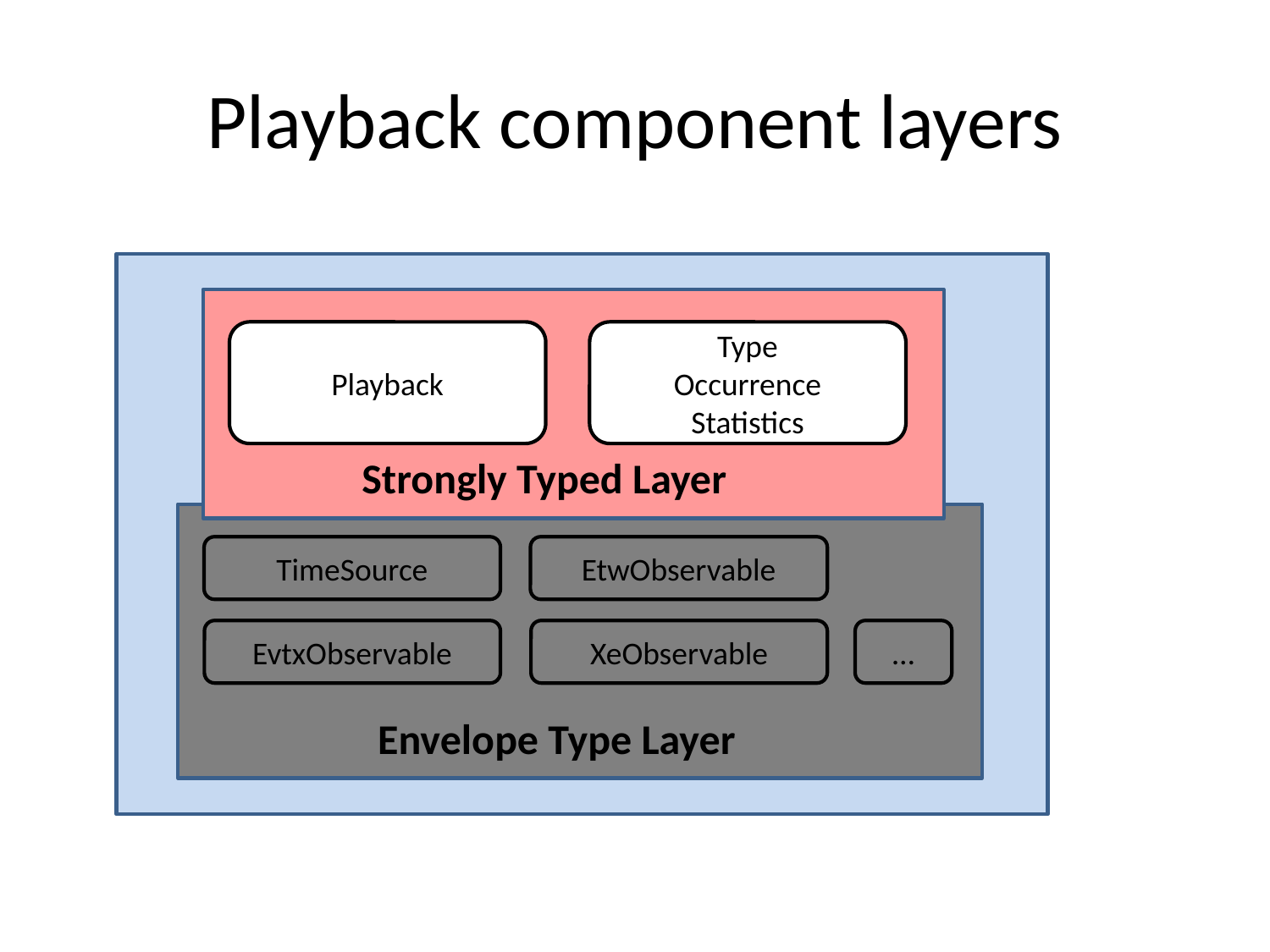

# Playback component layers

Playback
Type
Occurrence
Statistics
Strongly Typed Layer

TimeSource
EtwObservable
XeObservable
EvtxObservable
…
Envelope Type Layer